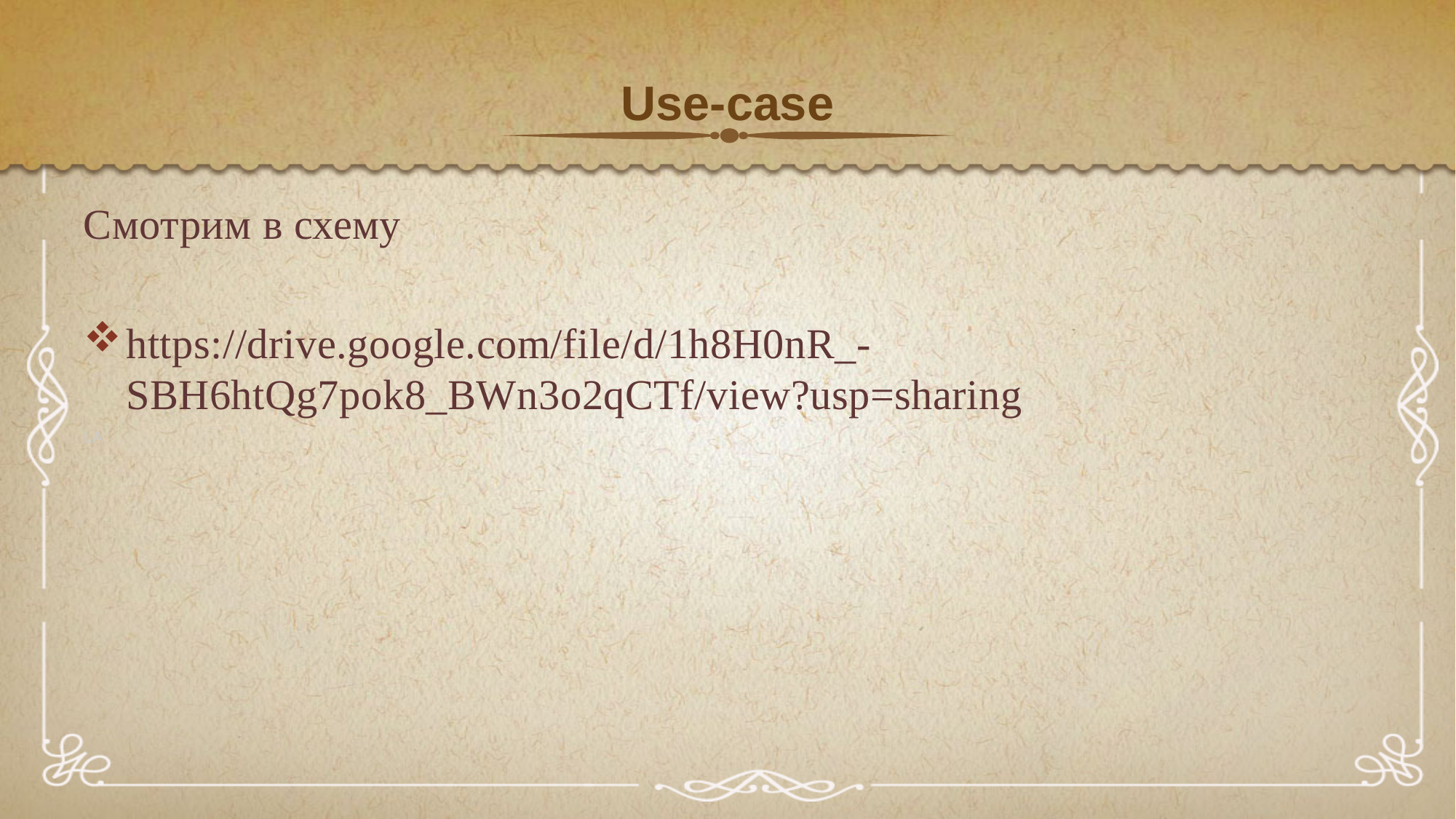

# Use-case
Смотрим в схему

https://drive.google.com/file/d/1h8H0nR_-SBH6htQg7pok8_BWn3o2qCTf/view?usp=sharing
LA